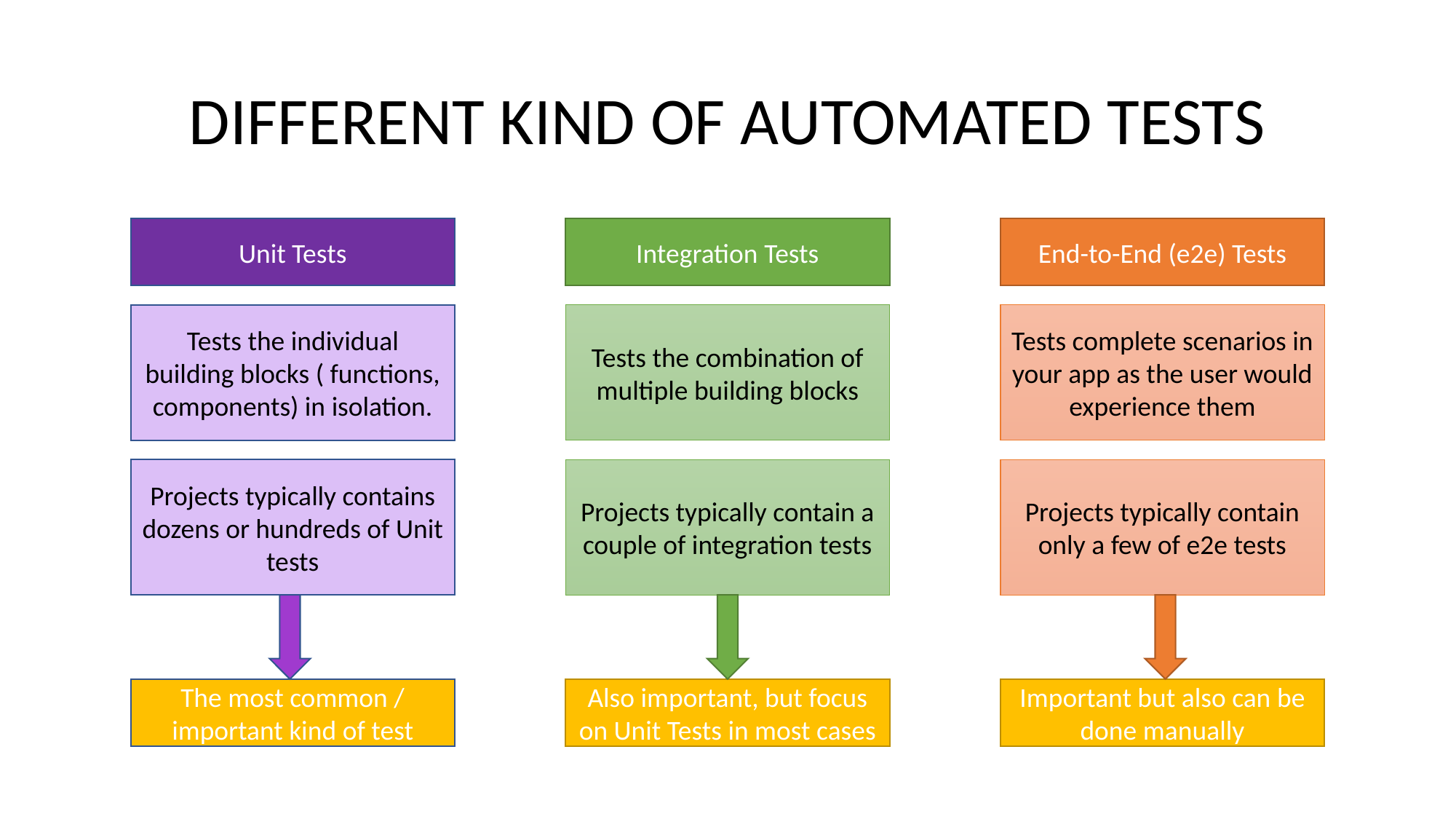

# DIFFERENT KIND OF AUTOMATED TESTS
Unit Tests
Integration Tests
End-to-End (e2e) Tests
Tests the individual building blocks ( functions, components) in isolation.
Tests the combination of multiple building blocks
Tests complete scenarios in your app as the user would experience them
Projects typically contains dozens or hundreds of Unit tests
Projects typically contain a couple of integration tests
Projects typically contain only a few of e2e tests

The most common / important kind of test
Also important, but focus on Unit Tests in most cases
Important but also can be done manually